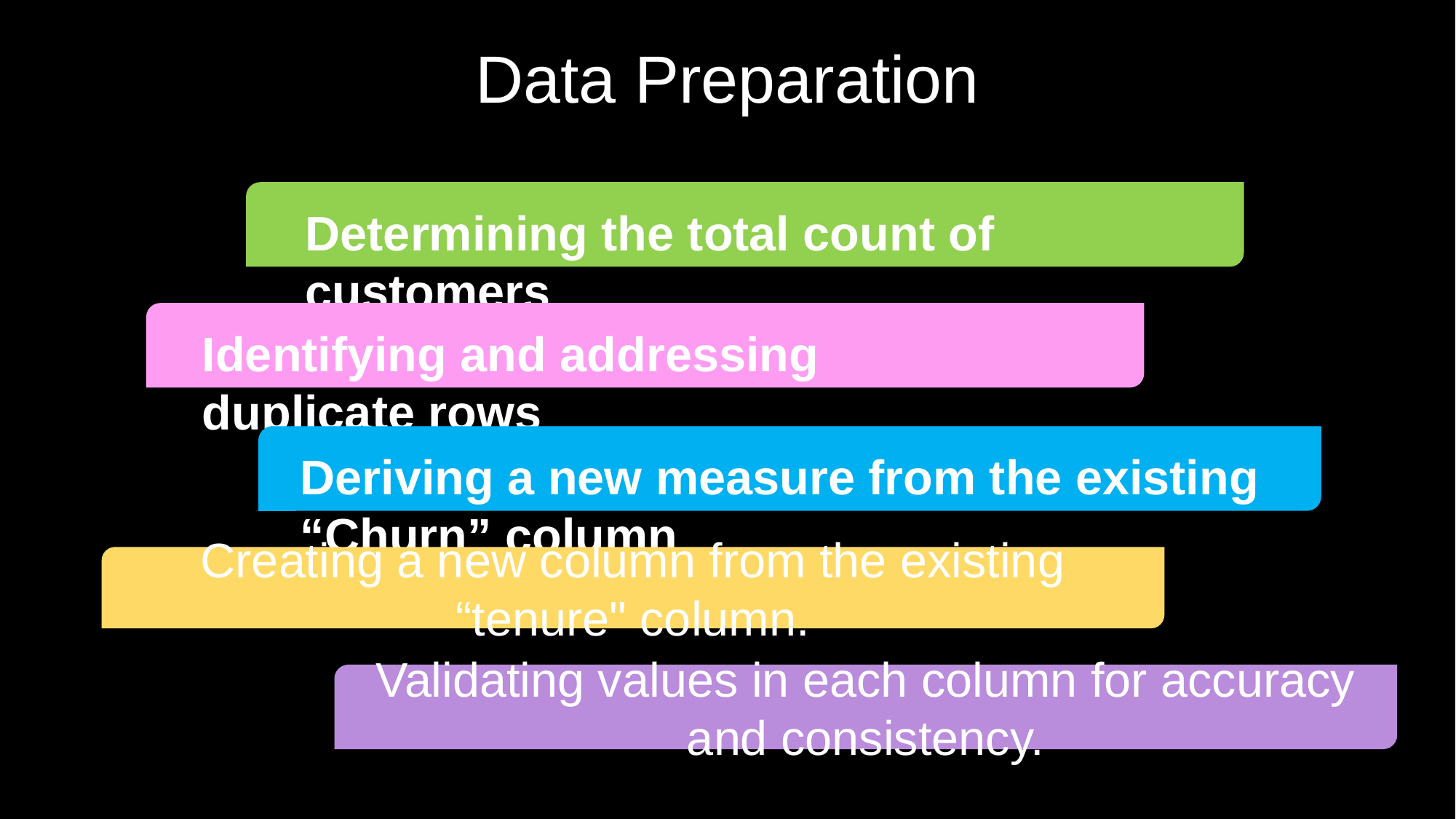

# Data Preparation

Determining the total count of customers

Identifying and addressing duplicate rows

Deriving a new measure from the existing “Churn” column
Creating a new column from the existing “tenure" column.
Validating values in each column for accuracy and consistency.